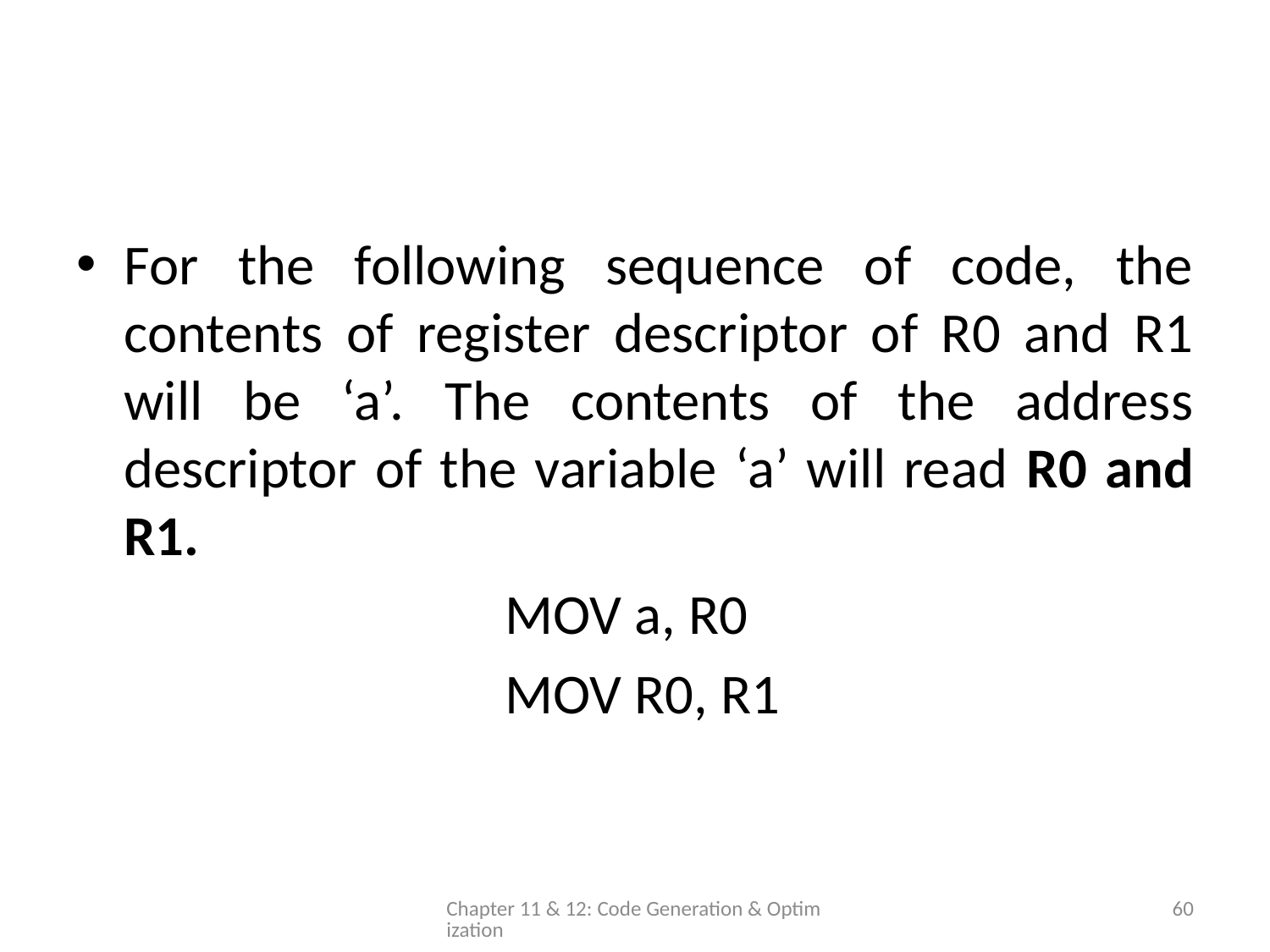

#
For the following sequence of code, the contents of register descriptor of R0 and R1 will be ‘a’. The contents of the address descriptor of the variable ‘a’ will read R0 and R1.
				MOV a, R0
				MOV R0, R1
Chapter 11 & 12: Code Generation & Optimization
60